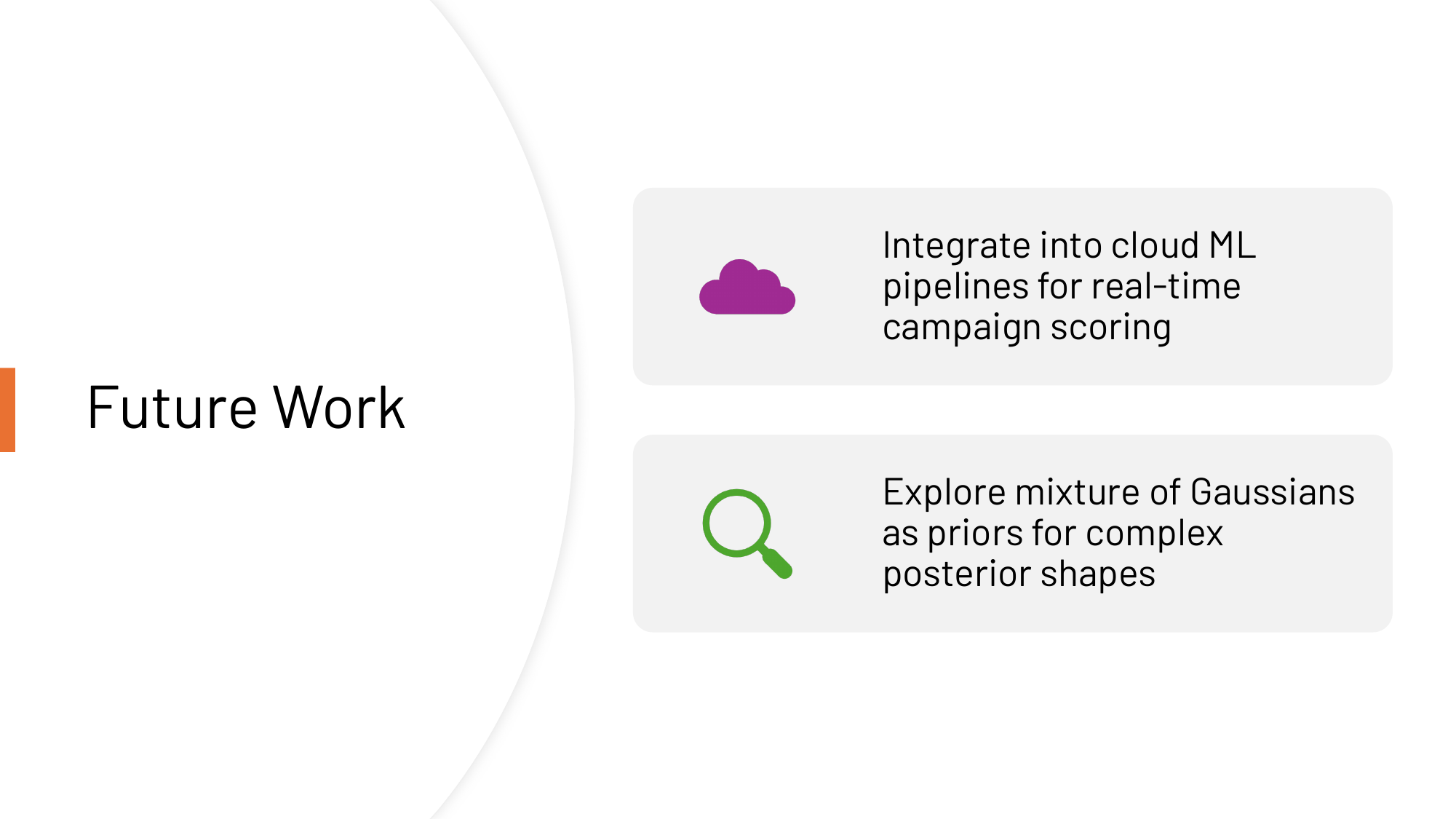

Integrate into cloud ML pipelines for real-time campaign scoring
Explore mixture of Gaussians as priors for complex posterior shapes
# Future Work